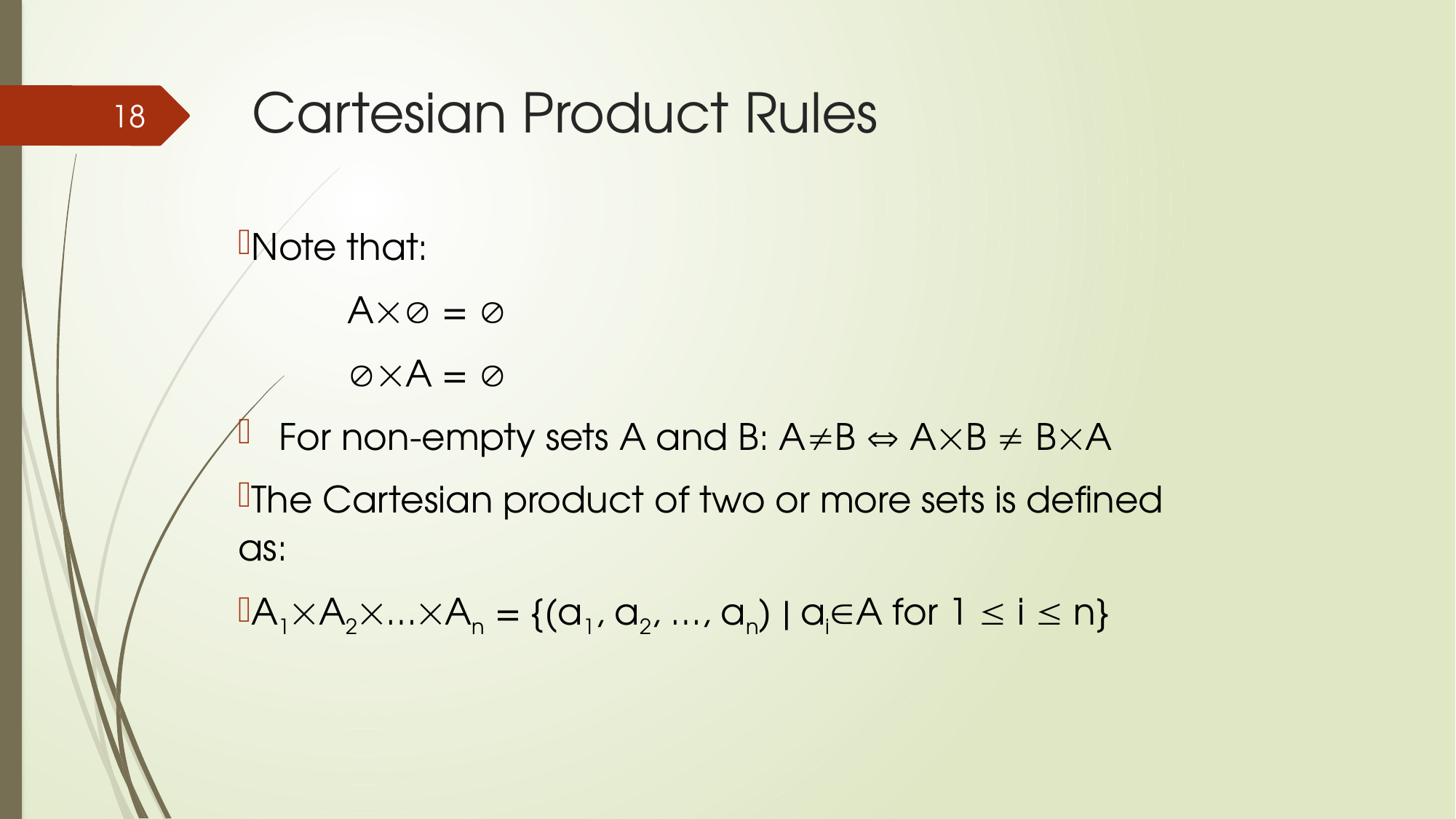

# Cartesian Product Rules
18
Note that:
	A×∅ = ∅
	∅×A = ∅
For non-empty sets A and B: A≠B ⇔ A×B ≠ B×A
The Cartesian product of two or more sets is defined as:
A1×A2×…×An = {(a1, a2, …, an) | ai∈A for 1 ≤ i ≤ n}